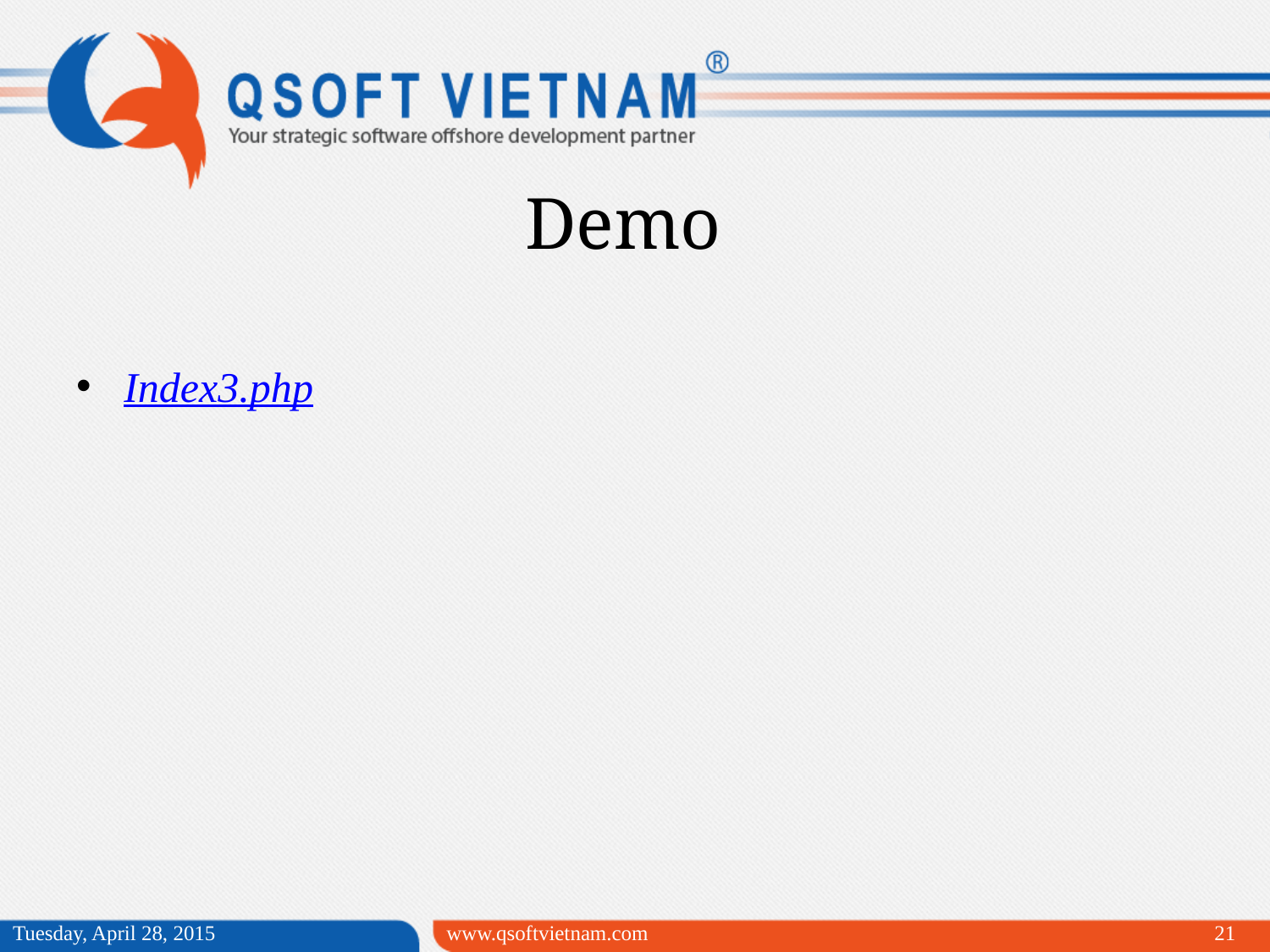

Demo
Index3.php
Tuesday, April 28, 2015
www.qsoftvietnam.com
21